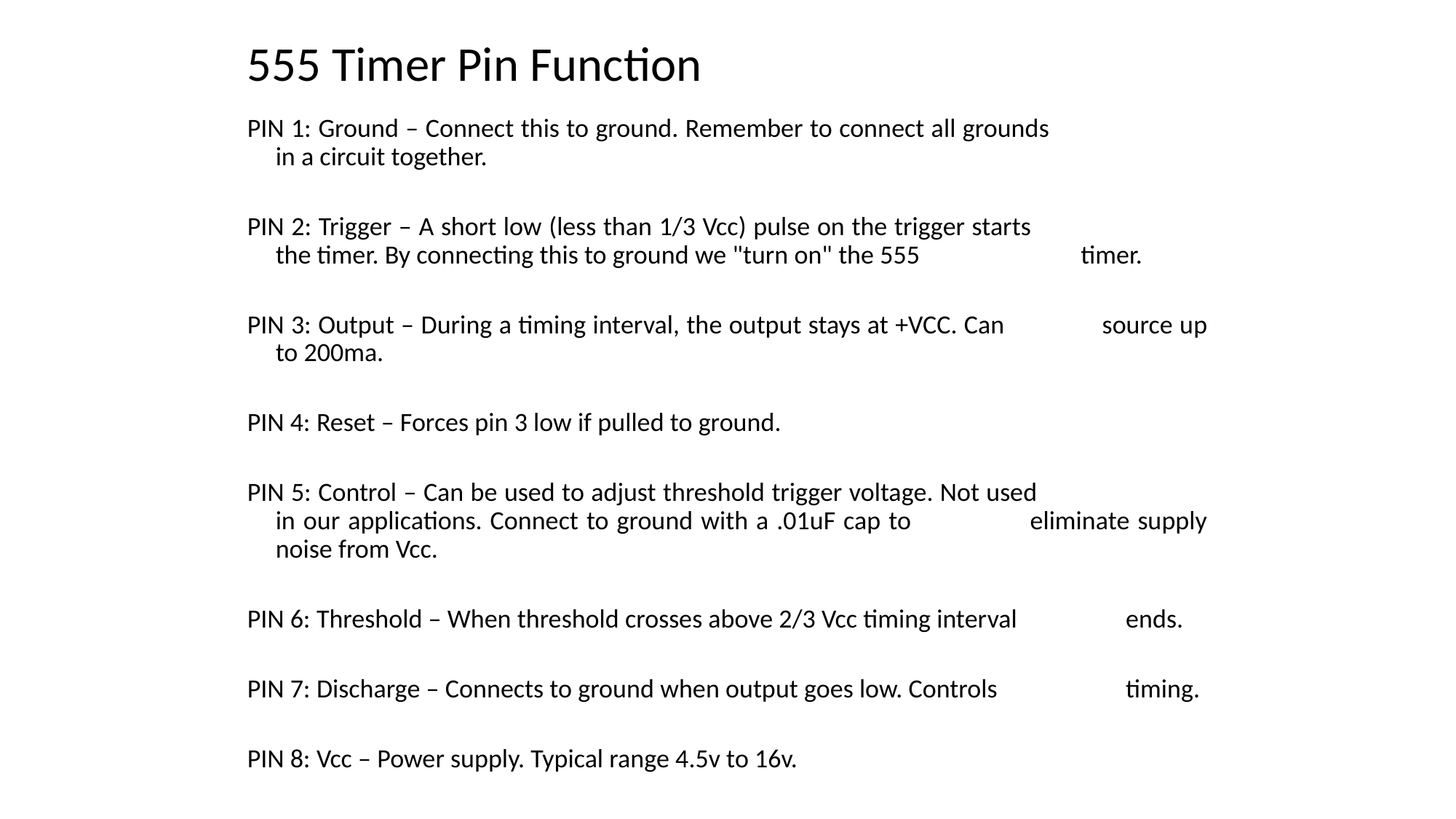

# 555 Timer Pin Function
PIN 1: Ground – Connect this to ground. Remember to connect all grounds 	             in a circuit together.

PIN 2: Trigger – A short low (less than 1/3 Vcc) pulse on the trigger starts 	            the timer. By connecting this to ground we "turn on" the 555 	            timer.

PIN 3: Output – During a timing interval, the output stays at +VCC. Can 		            source up to 200ma.

PIN 4: Reset – Forces pin 3 low if pulled to ground.

PIN 5: Control – Can be used to adjust threshold trigger voltage. Not used 	             in our applications. Connect to ground with a .01uF cap to 	             eliminate supply noise from Vcc.

PIN 6: Threshold – When threshold crosses above 2/3 Vcc timing interval 		  ends.

PIN 7: Discharge – Connects to ground when output goes low. Controls 		        	  timing.

PIN 8: Vcc – Power supply. Typical range 4.5v to 16v.